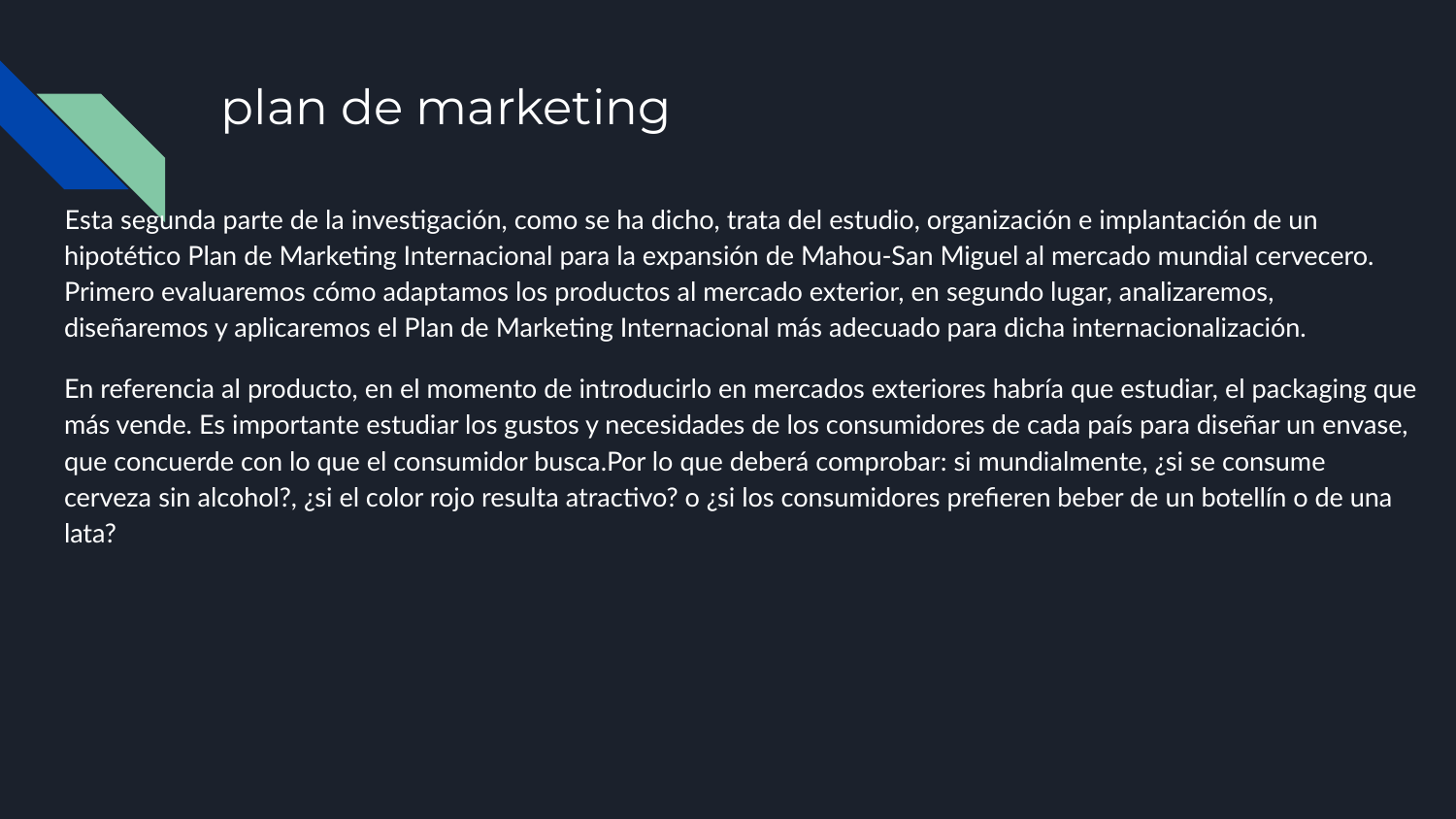

# plan de marketing
Esta segunda parte de la investigación, como se ha dicho, trata del estudio, organización e implantación de un hipotético Plan de Marketing Internacional para la expansión de Mahou-San Miguel al mercado mundial cervecero. Primero evaluaremos cómo adaptamos los productos al mercado exterior, en segundo lugar, analizaremos, diseñaremos y aplicaremos el Plan de Marketing Internacional más adecuado para dicha internacionalización.
En referencia al producto, en el momento de introducirlo en mercados exteriores habría que estudiar, el packaging que más vende. Es importante estudiar los gustos y necesidades de los consumidores de cada país para diseñar un envase, que concuerde con lo que el consumidor busca.Por lo que deberá comprobar: si mundialmente, ¿si se consume cerveza sin alcohol?, ¿si el color rojo resulta atractivo? o ¿si los consumidores prefieren beber de un botellín o de una lata?